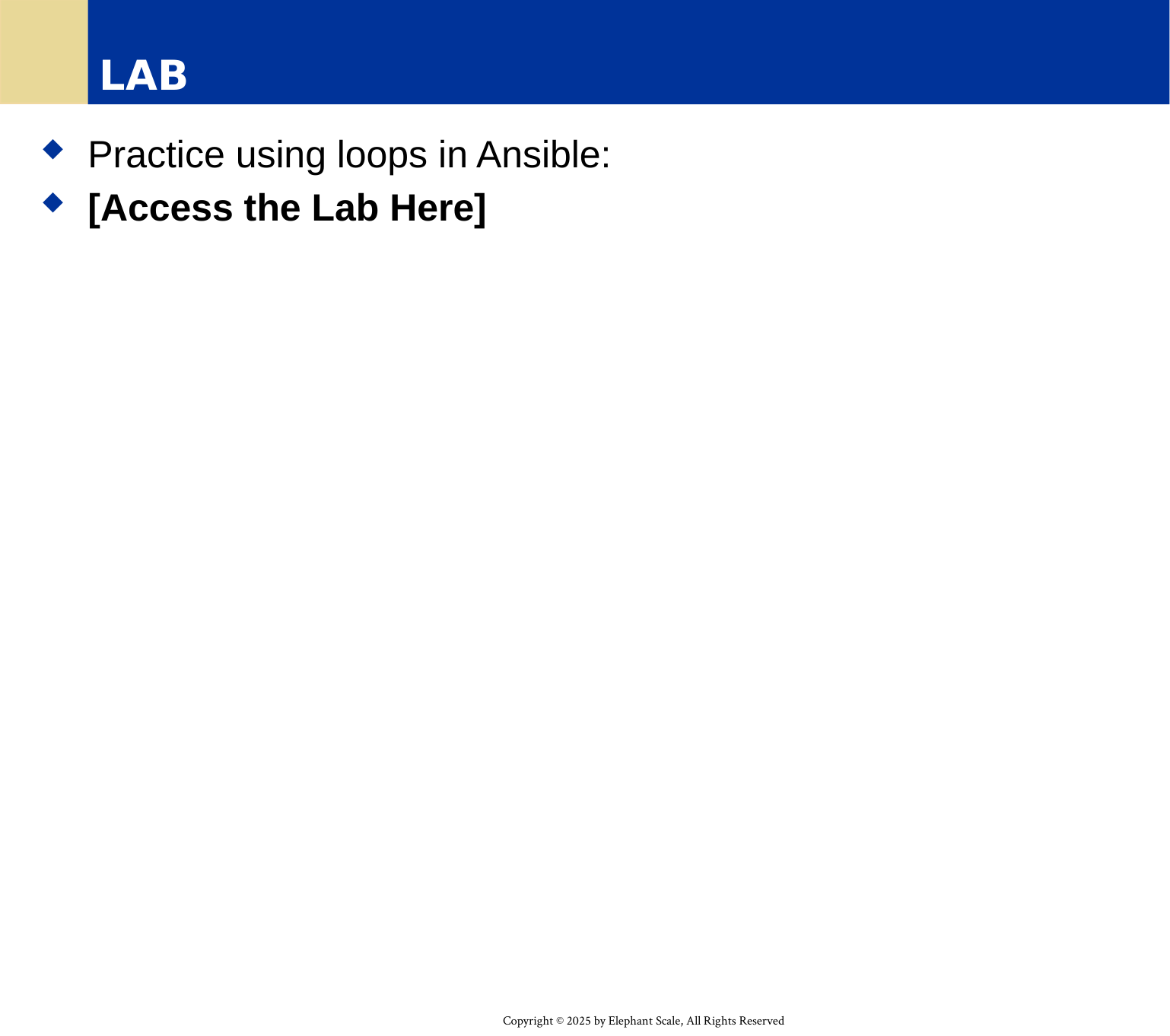

# LAB
 Practice using loops in Ansible:
 [Access the Lab Here]
Copyright © 2025 by Elephant Scale, All Rights Reserved